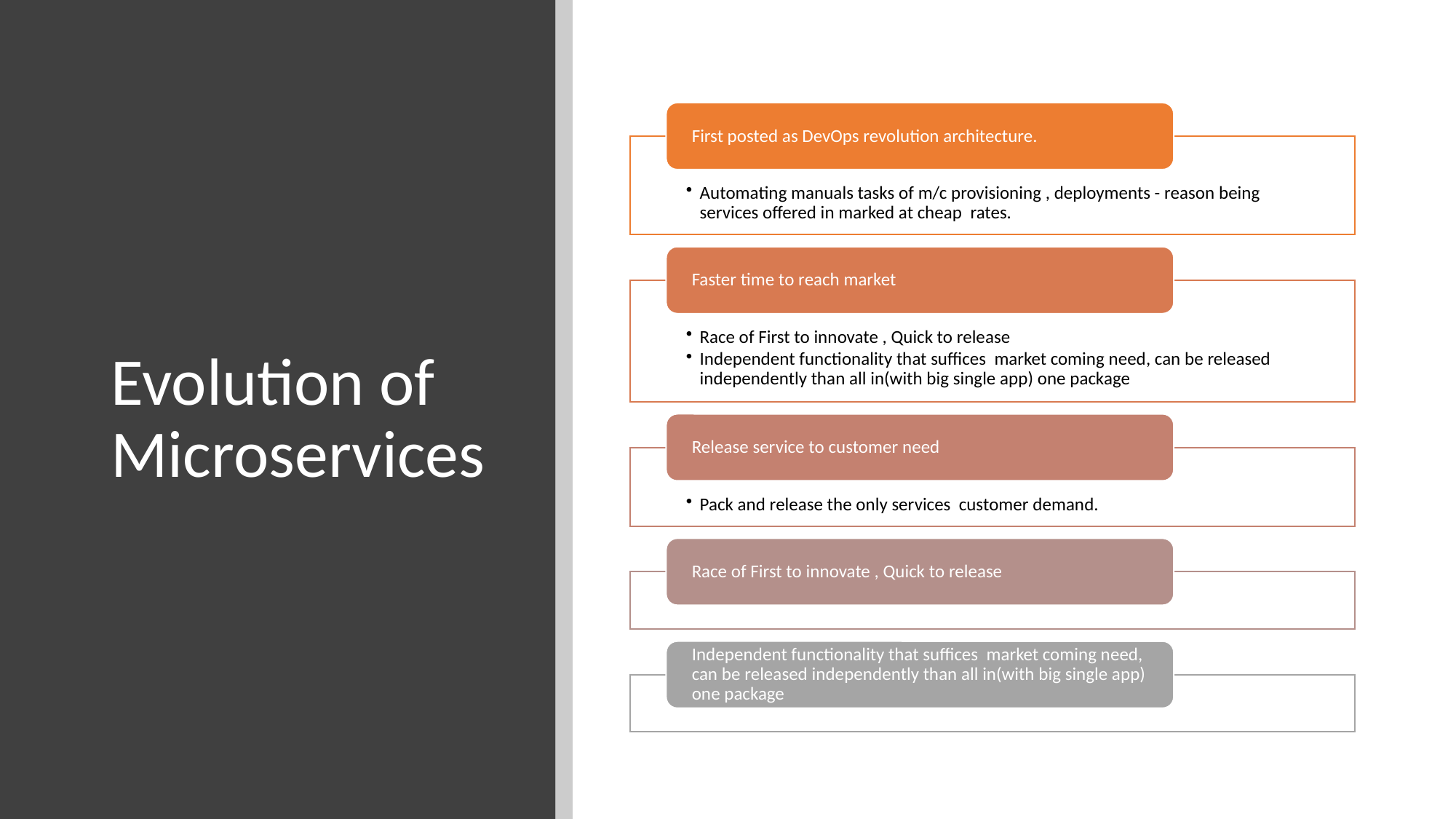

# Evolution of Microservices
Automating manuals tasks of m/c provisioning , deployments - reason being services offered in marked at cheap  rates.
First posted as DevOps revolution architecture.
Race of First to innovate , Quick to release
Independent functionality that suffices  market coming need, can be released independently than all in(with big single app) one package
Faster time to reach market
Pack and release the only services  customer demand.
Release service to customer need
Race of First to innovate , Quick to release
Independent functionality that suffices  market coming need, can be released independently than all in(with big single app) one package